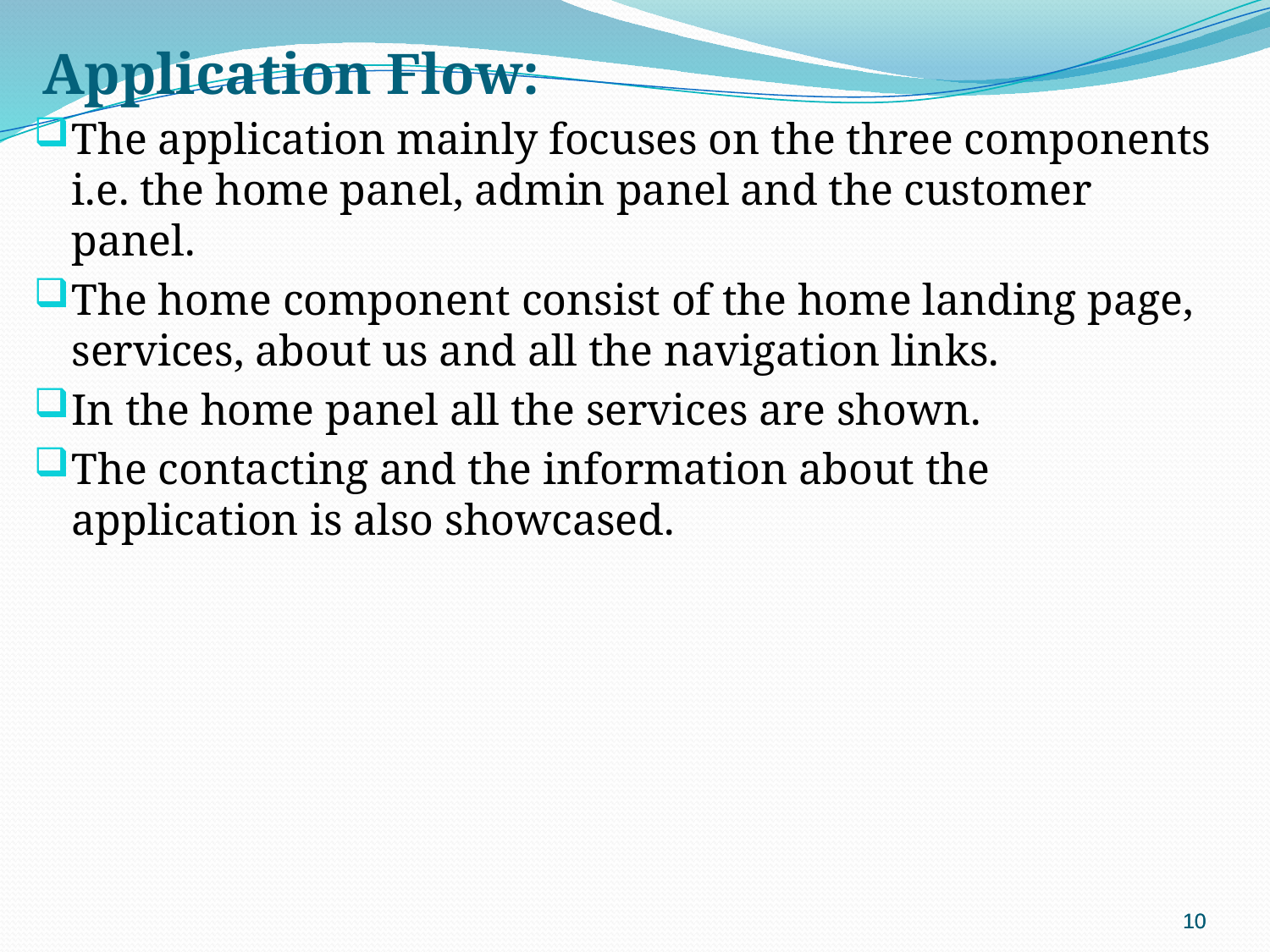

# Application Flow:
The application mainly focuses on the three components i.e. the home panel, admin panel and the customer panel.
The home component consist of the home landing page, services, about us and all the navigation links.
In the home panel all the services are shown.
The contacting and the information about the application is also showcased.

10
10